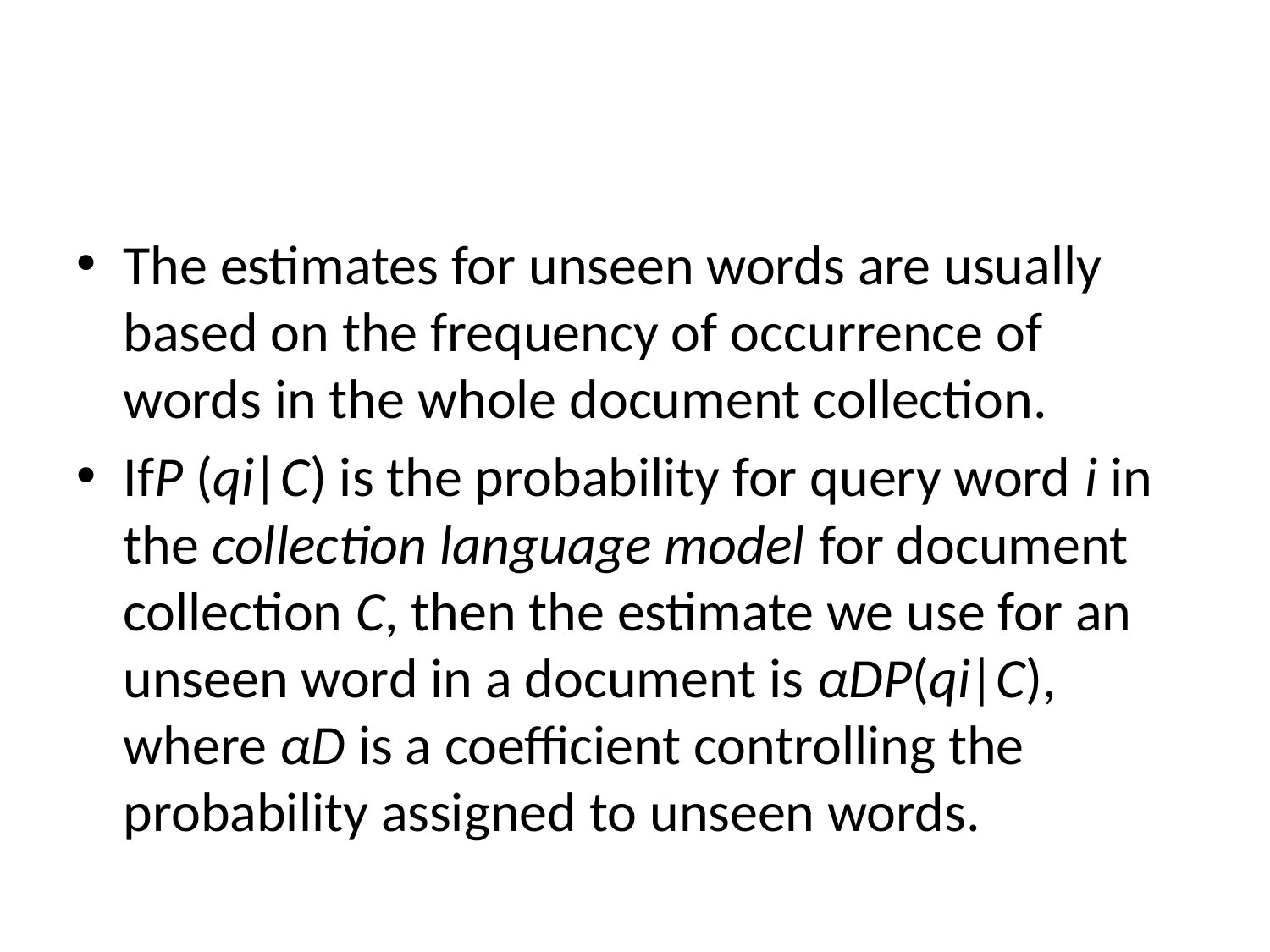

#
The estimates for unseen words are usually based on the frequency of occurrence of words in the whole document collection.
IfP (qi|C) is the probability for query word i in the collection language model for document collection C, then the estimate we use for an unseen word in a document is αDP(qi|C), where αD is a coefficient controlling the probability assigned to unseen words.